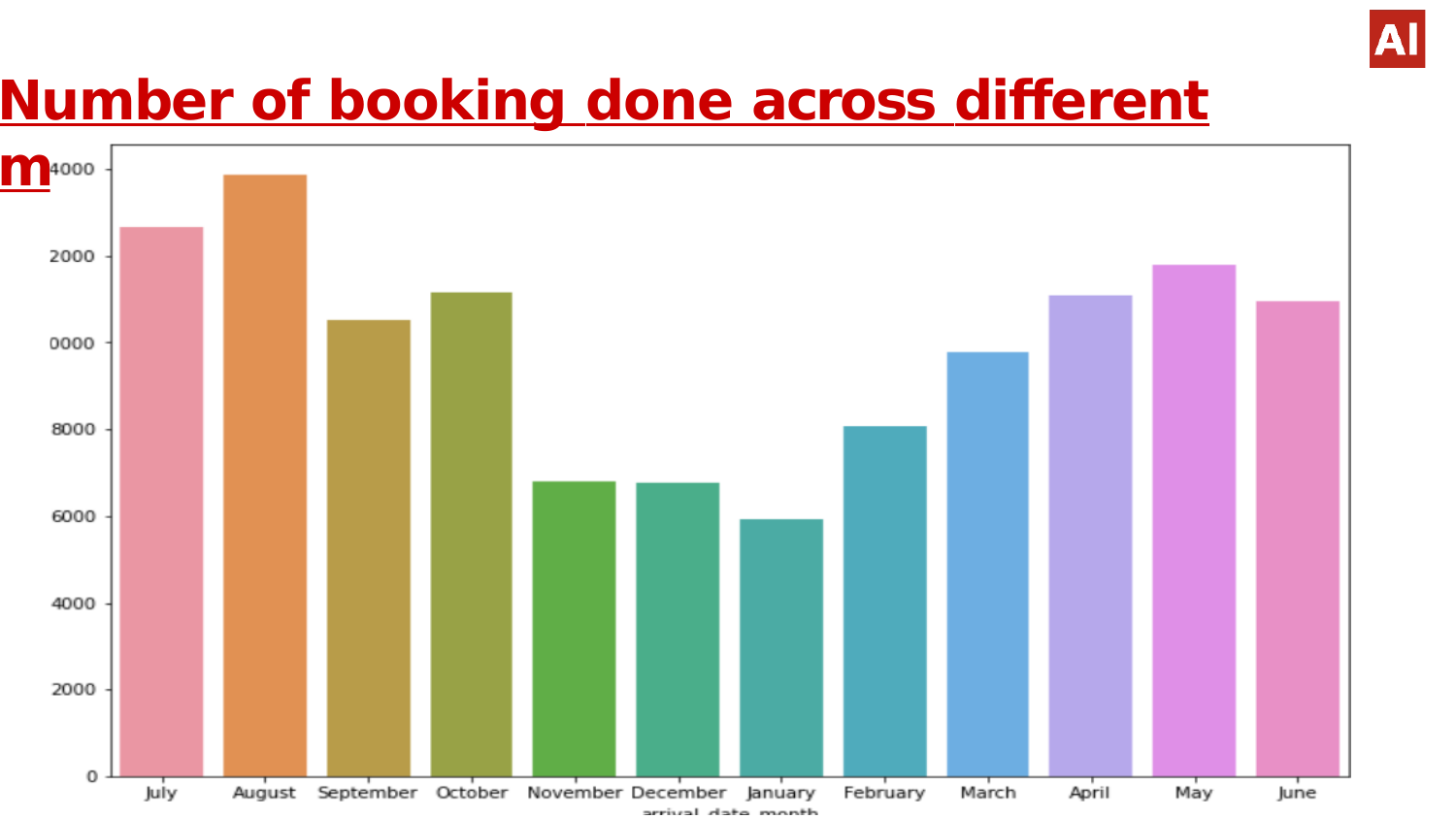

# Number of booking done across different months